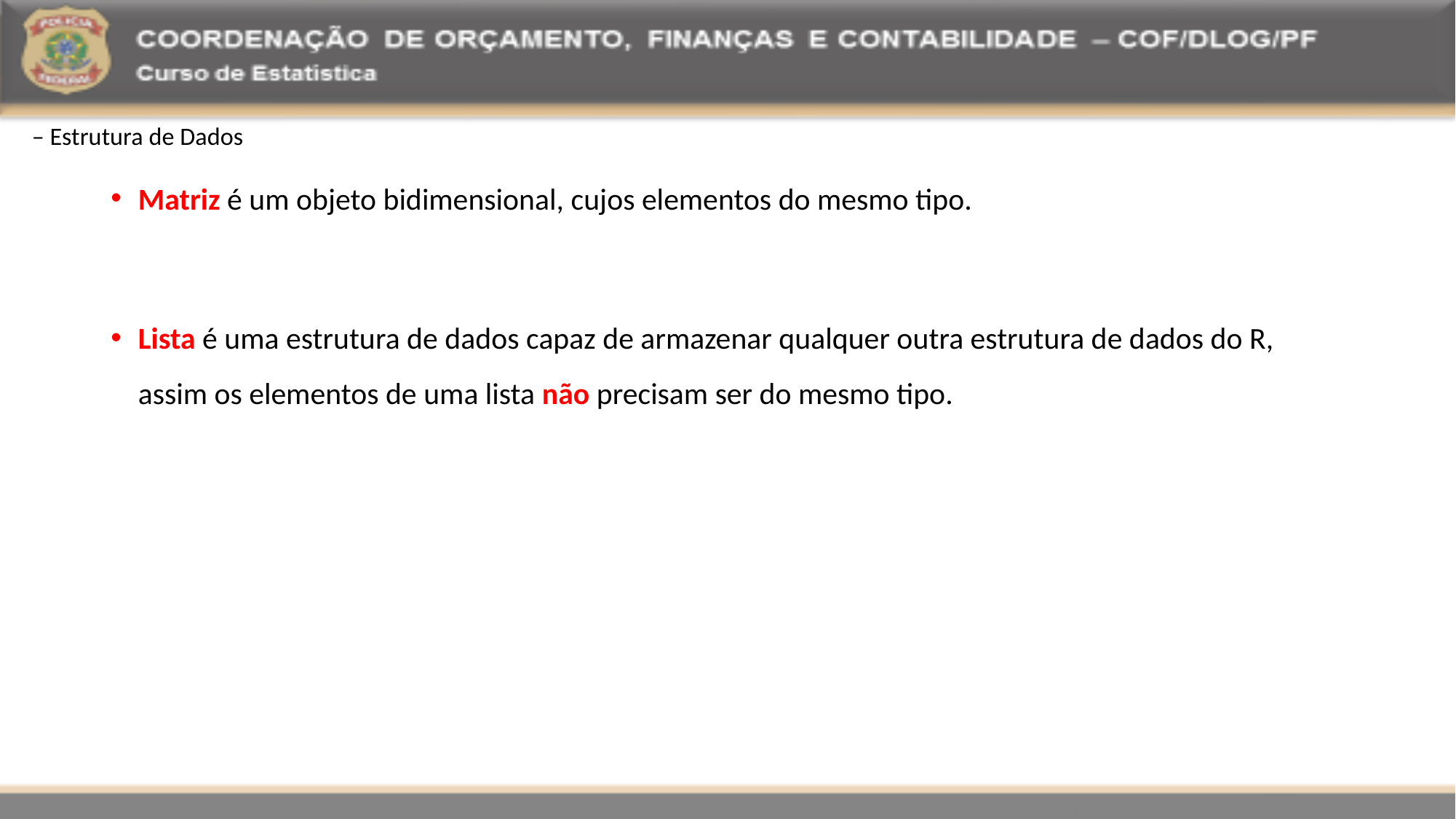

# – Estrutura de Dados
Matriz é um objeto bidimensional, cujos elementos do mesmo tipo.

Lista é uma estrutura de dados capaz de armazenar qualquer outra estrutura de dados do R, assim os elementos de uma lista não precisam ser do mesmo tipo.